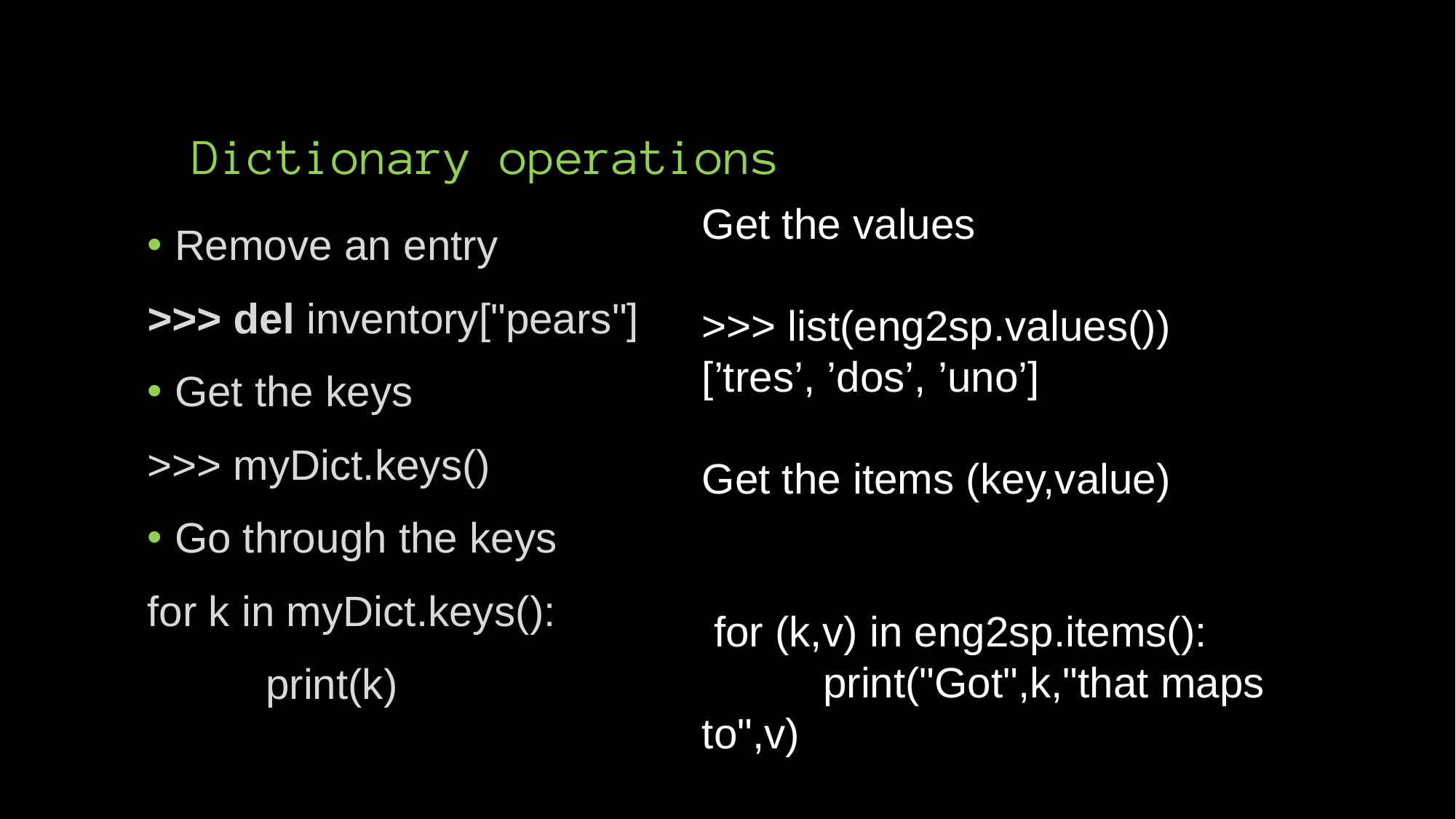

# Dictionary operations
Get the values

>>> list(eng2sp.values())
[’tres’, ’dos’, ’uno’]

Get the items (key,value)

 for (k,v) in eng2sp.items():
	 print("Got",k,"that maps to",v)

Remove an entry
>>> del inventory["pears"]
Get the keys
>>> myDict.keys()
Go through the keys
for k in myDict.keys():
          print(k)